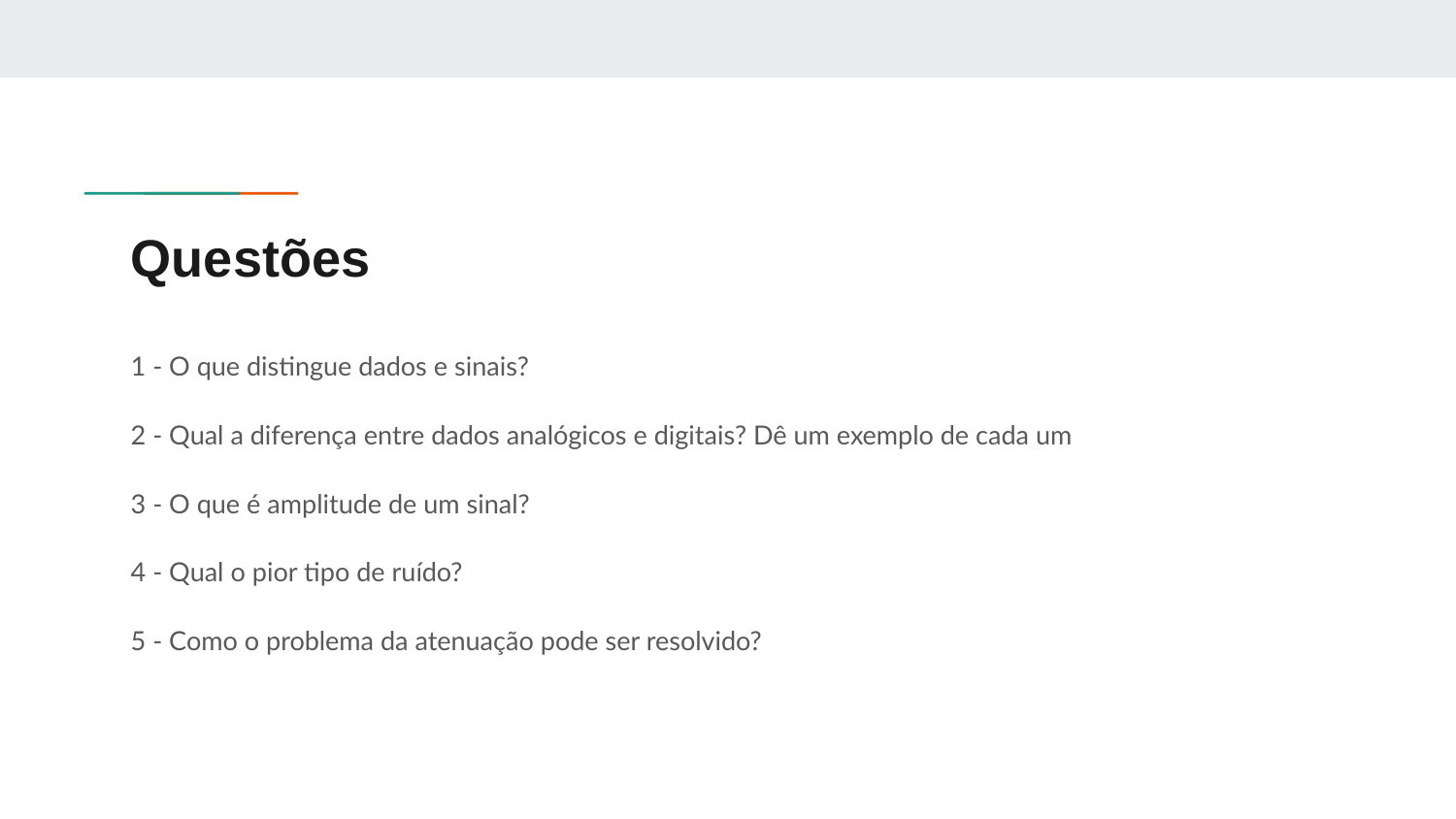

# Questões
1 - O que distingue dados e sinais?
2 - Qual a diferença entre dados analógicos e digitais? Dê um exemplo de cada um
3 - O que é amplitude de um sinal?
4 - Qual o pior tipo de ruído?
5 - Como o problema da atenuação pode ser resolvido?